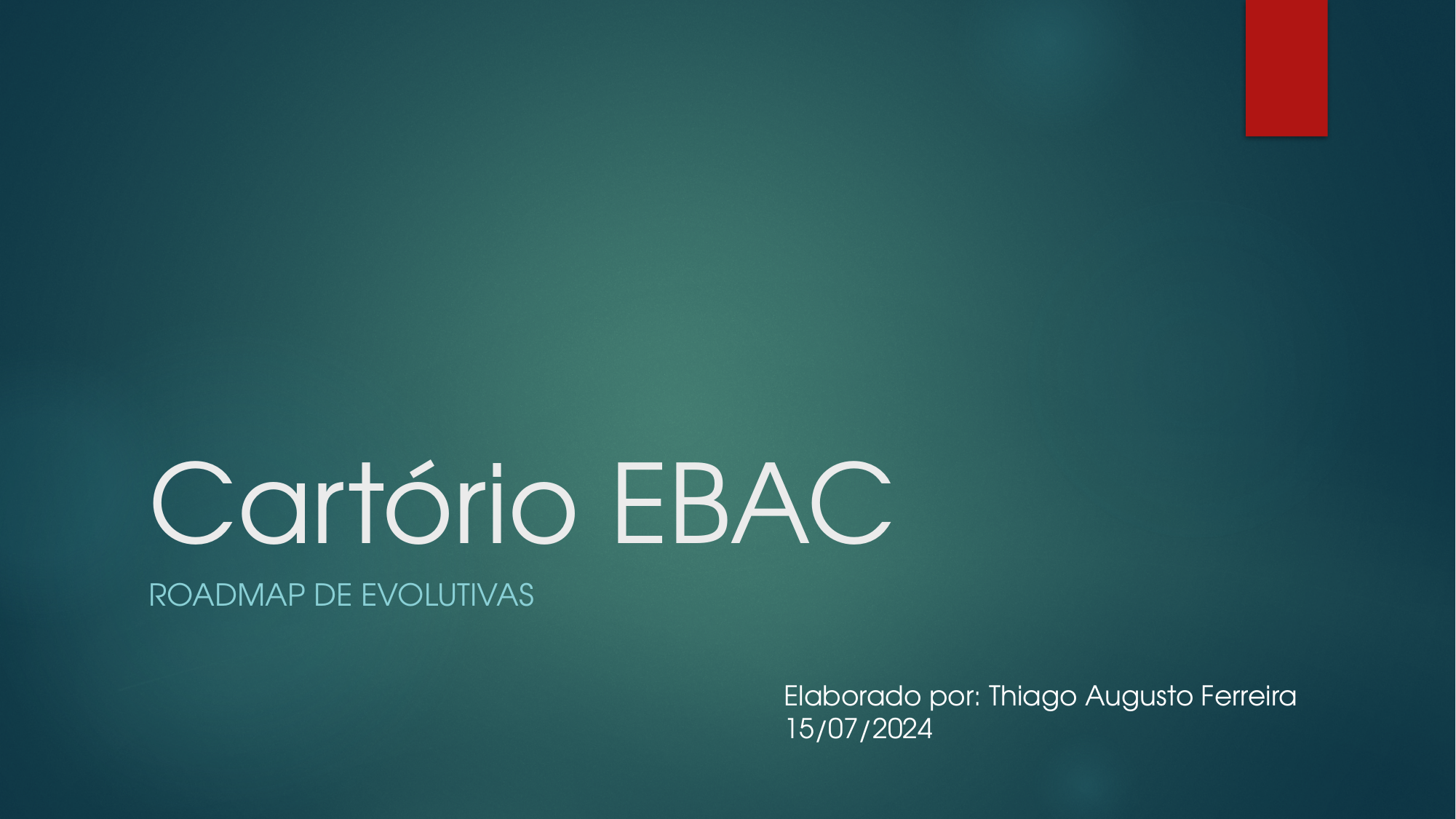

# Cartório EBAC
Roadmap de evolutivas
Elaborado por: Thiago Augusto Ferreira
15/07/2024